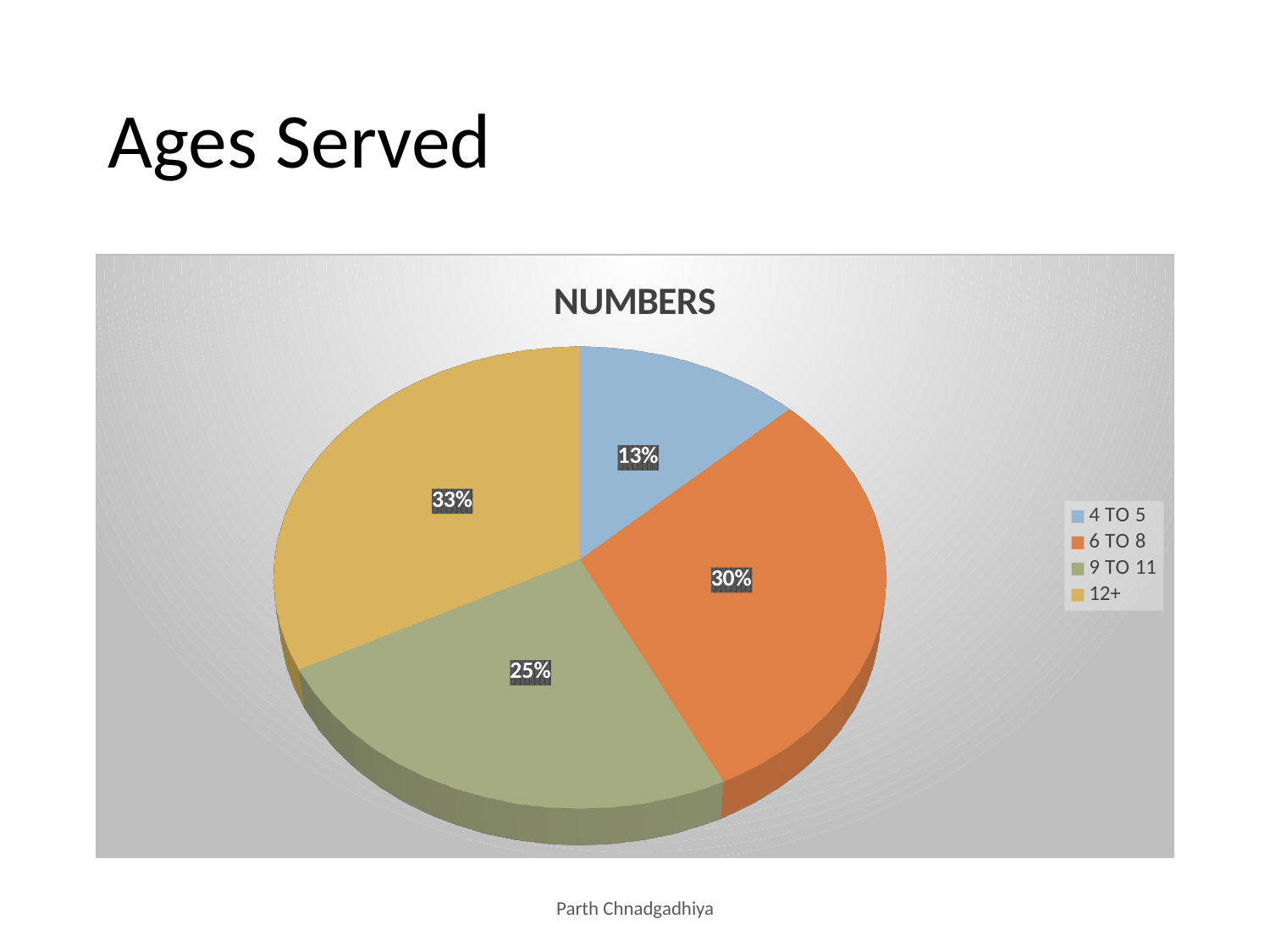

# Ages Served

[unsupported chart]

Parth Chnadgadhiya